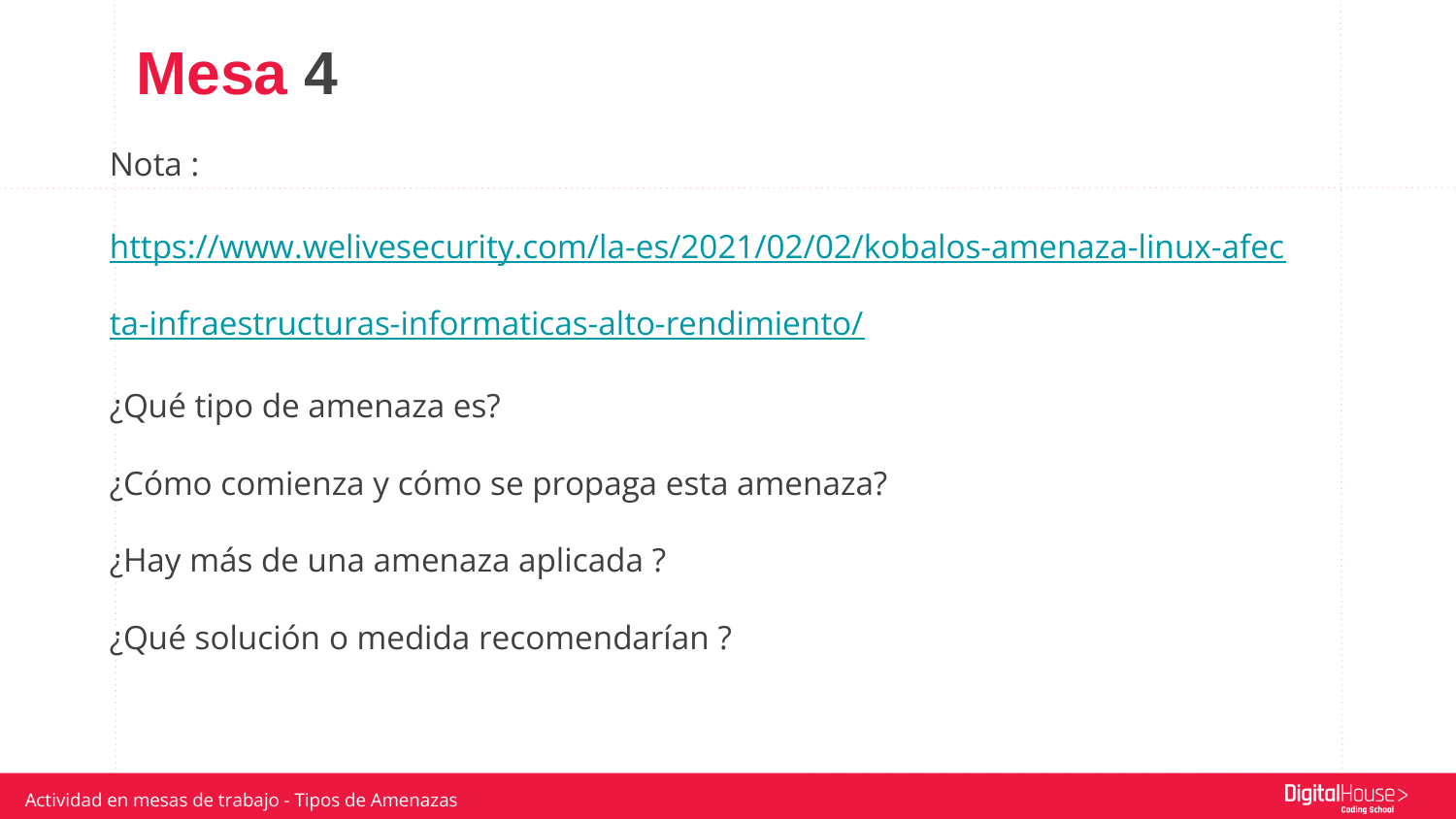

Mesa 4
Nota : https://www.welivesecurity.com/la-es/2021/02/02/kobalos-amenaza-linux-afecta-infraestructuras-informaticas-alto-rendimiento/
¿Qué tipo de amenaza es?
¿Cómo comienza y cómo se propaga esta amenaza?
¿Hay más de una amenaza aplicada ?
¿Qué solución o medida recomendarían ?